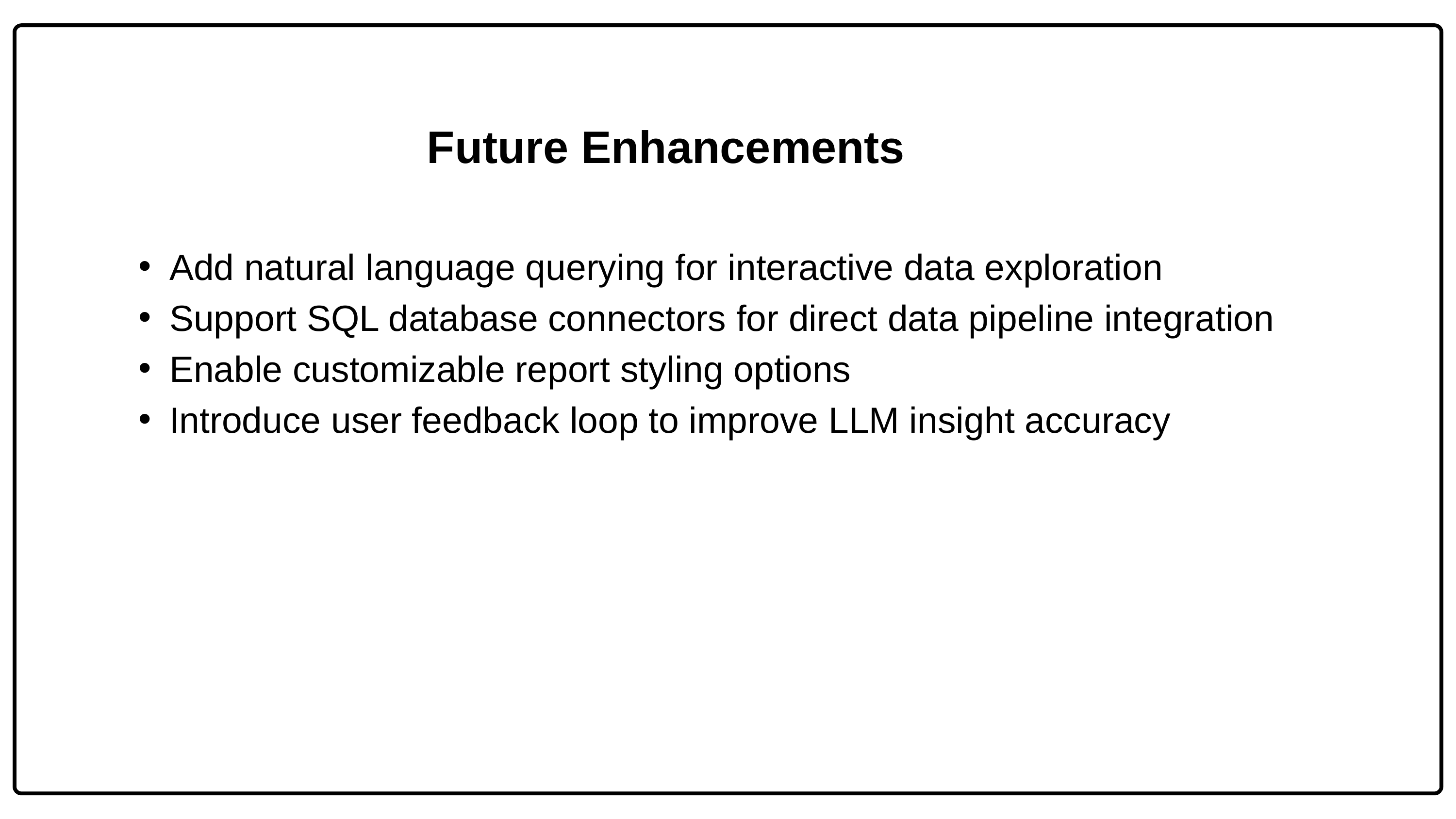

Future Enhancements
Add natural language querying for interactive data exploration
Support SQL database connectors for direct data pipeline integration
Enable customizable report styling options
Introduce user feedback loop to improve LLM insight accuracy